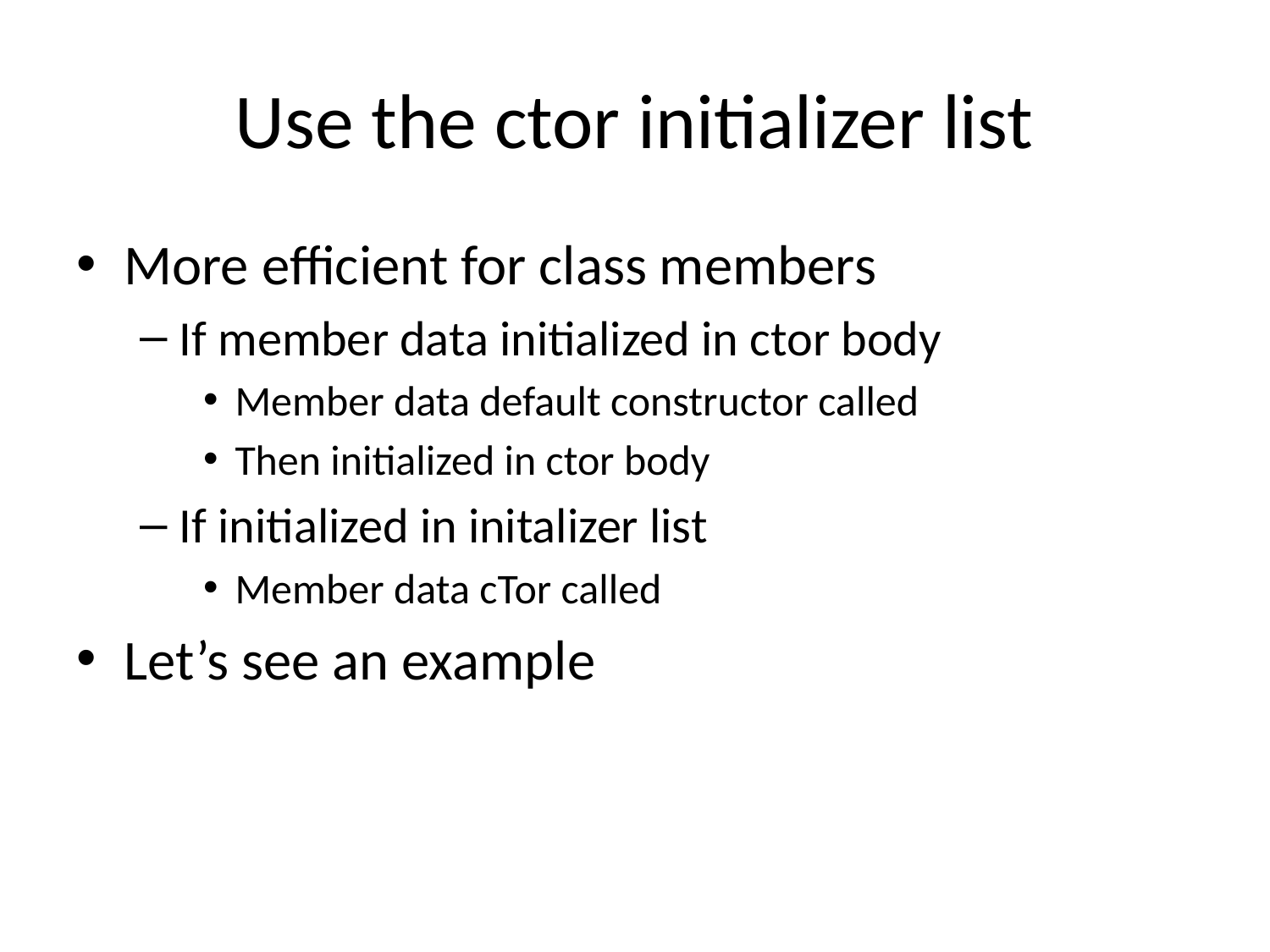

# Use the ctor initializer list
More efficient for class members
If member data initialized in ctor body
Member data default constructor called
Then initialized in ctor body
If initialized in initalizer list
Member data cTor called
Let’s see an example